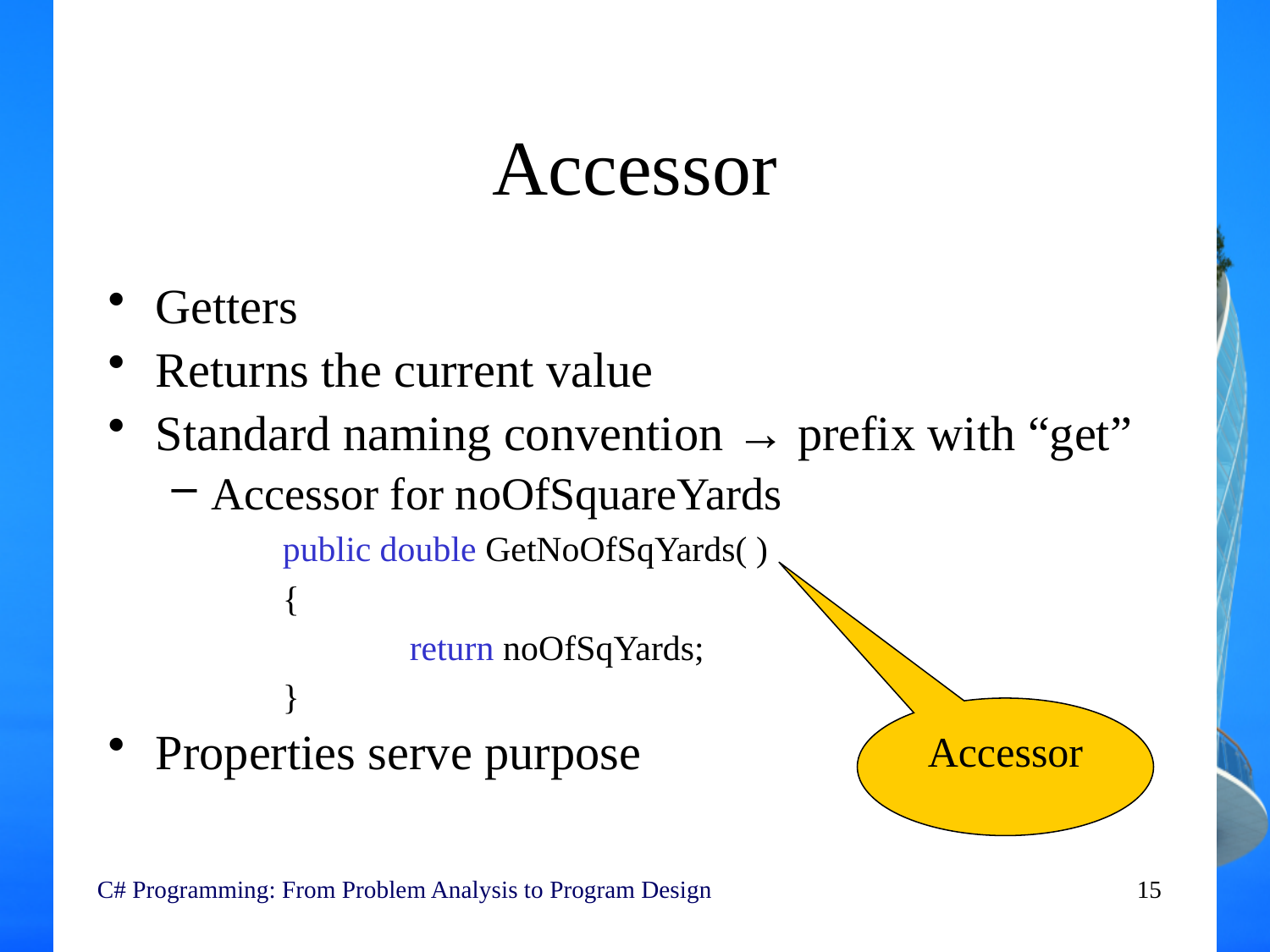

# Accessor
Getters
Returns the current value
Standard naming convention → prefix with “get”
Accessor for noOfSquareYards
public double GetNoOfSqYards( )
{
	return noOfSqYards;
}
Properties serve purpose

Accessor
C# Programming: From Problem Analysis to Program Design

15